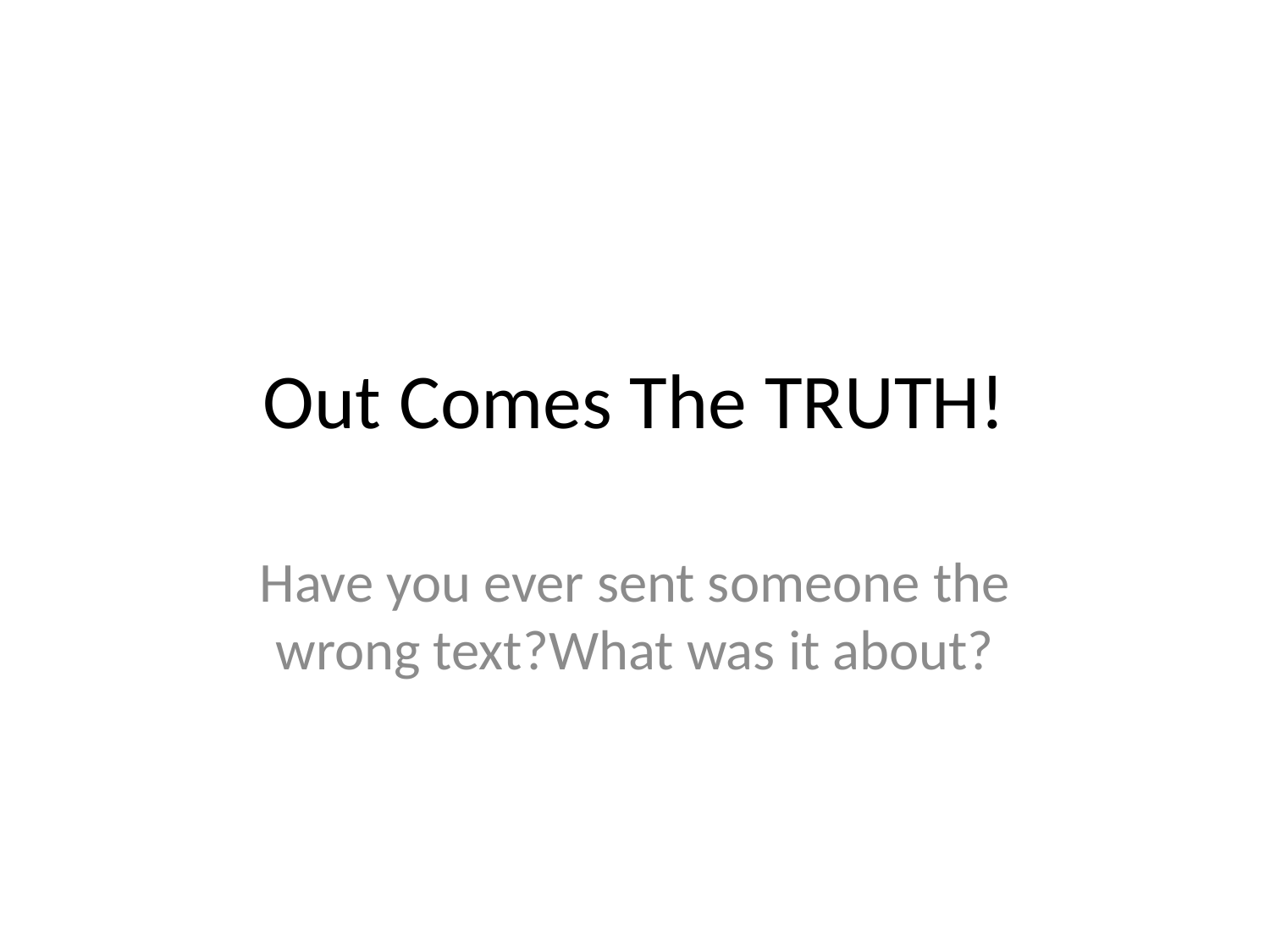

# Out Comes The TRUTH!
Have you ever sent someone the wrong text?What was it about?